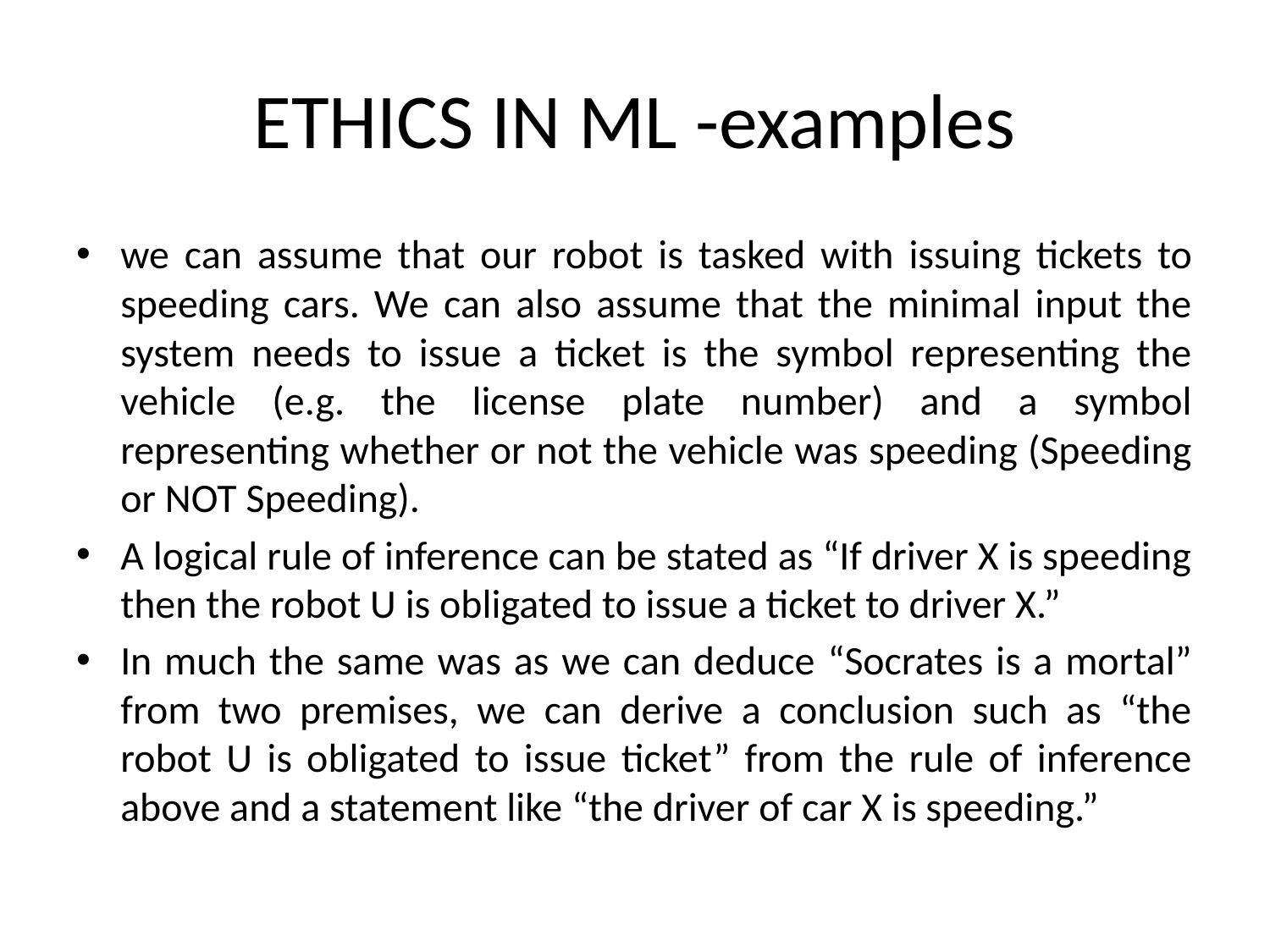

# ETHICS IN ML -examples
we can assume that our robot is tasked with issuing tickets to speeding cars. We can also assume that the minimal input the system needs to issue a ticket is the symbol representing the vehicle (e.g. the license plate number) and a symbol representing whether or not the vehicle was speeding (Speeding or NOT Speeding).
A logical rule of inference can be stated as “If driver X is speeding then the robot U is obligated to issue a ticket to driver X.”
In much the same was as we can deduce “Socrates is a mortal” from two premises, we can derive a conclusion such as “the robot U is obligated to issue ticket” from the rule of inference above and a statement like “the driver of car X is speeding.”